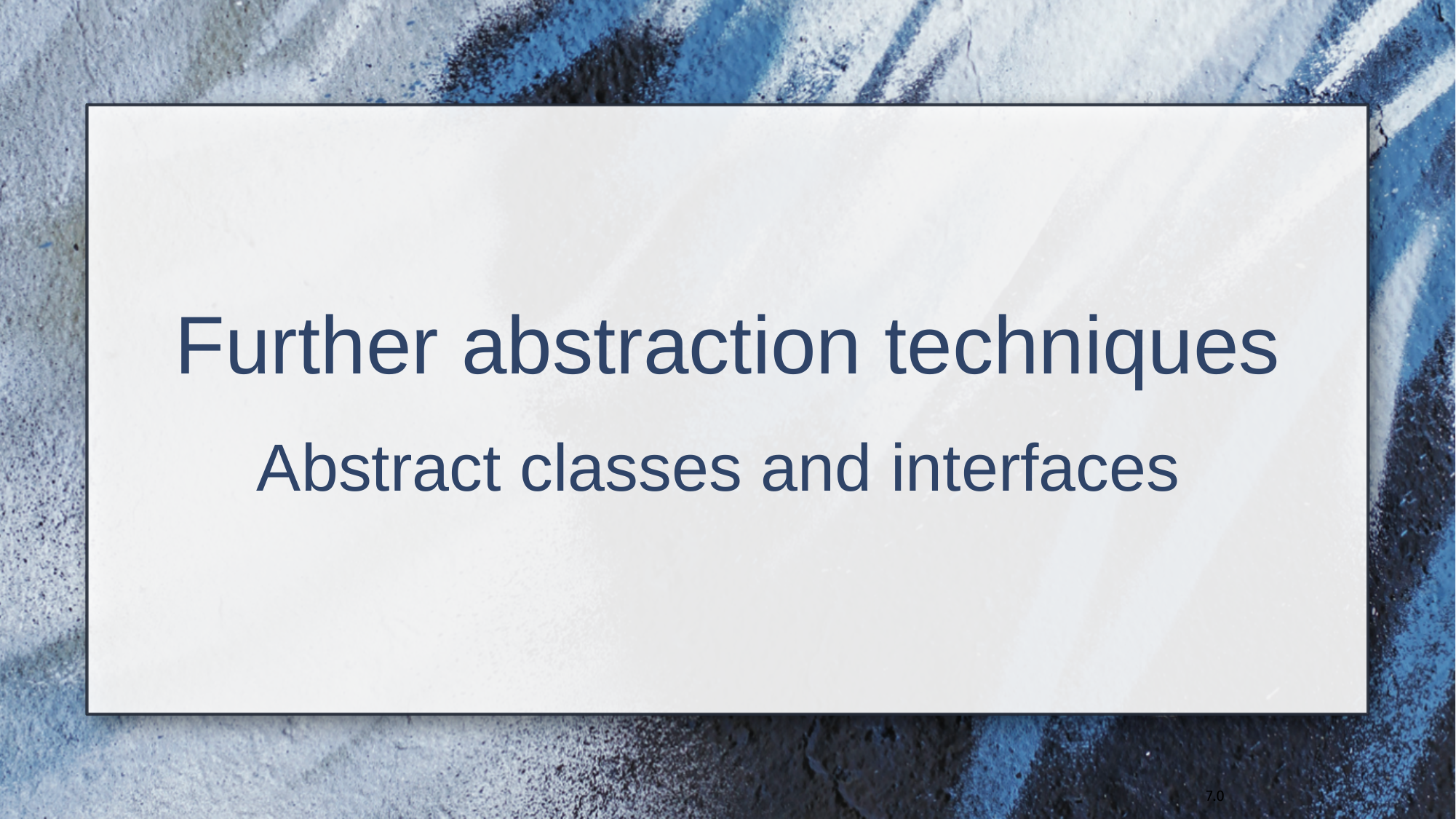

# Further abstraction techniques
Abstract classes and interfaces
7.0